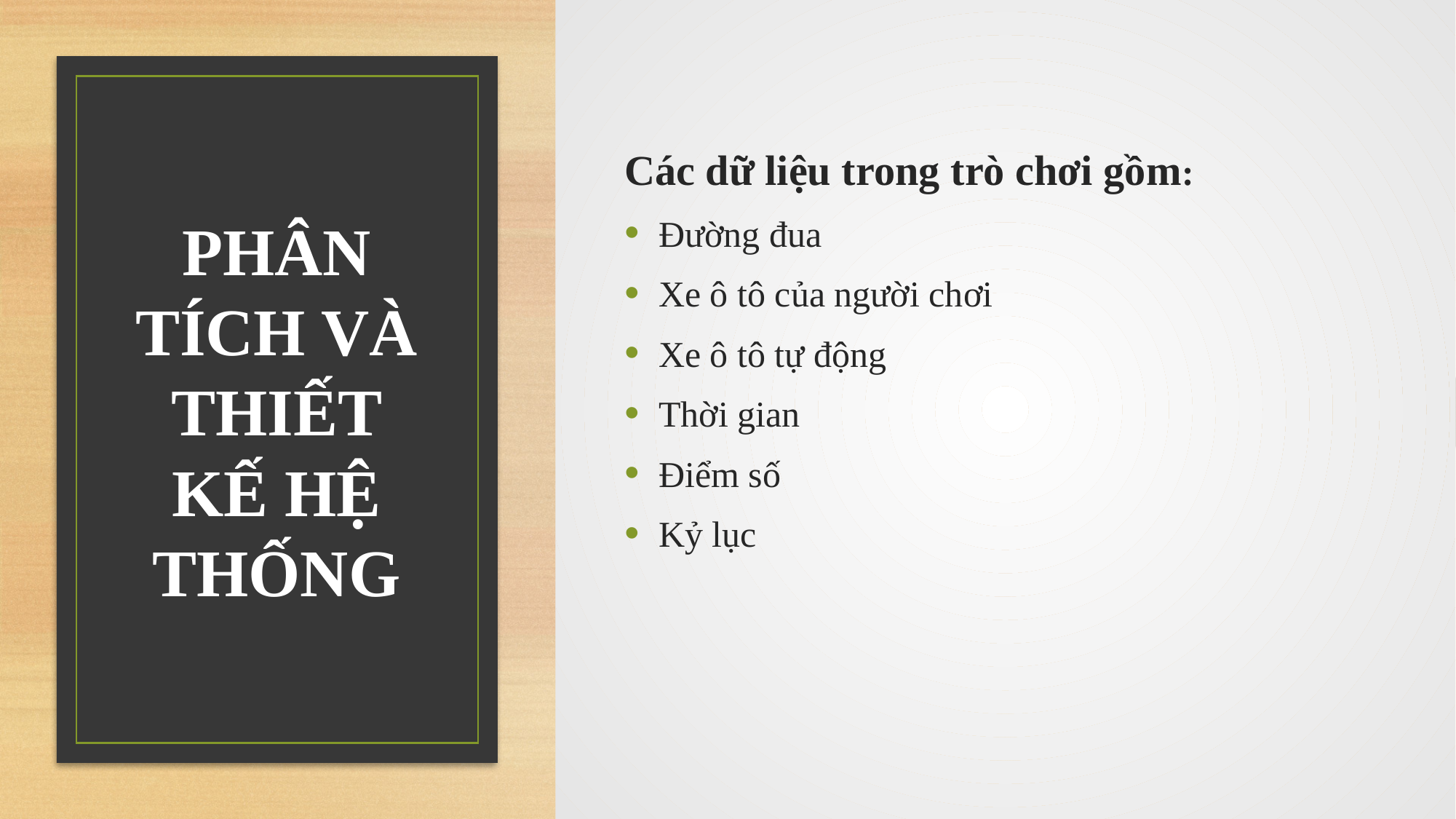

Các dữ liệu trong trò chơi gồm:
Đường đua
Xe ô tô của người chơi
Xe ô tô tự động
Thời gian
Điểm số
Kỷ lục

# PHÂN TÍCH VÀ THIẾT KẾ HỆ THỐNG